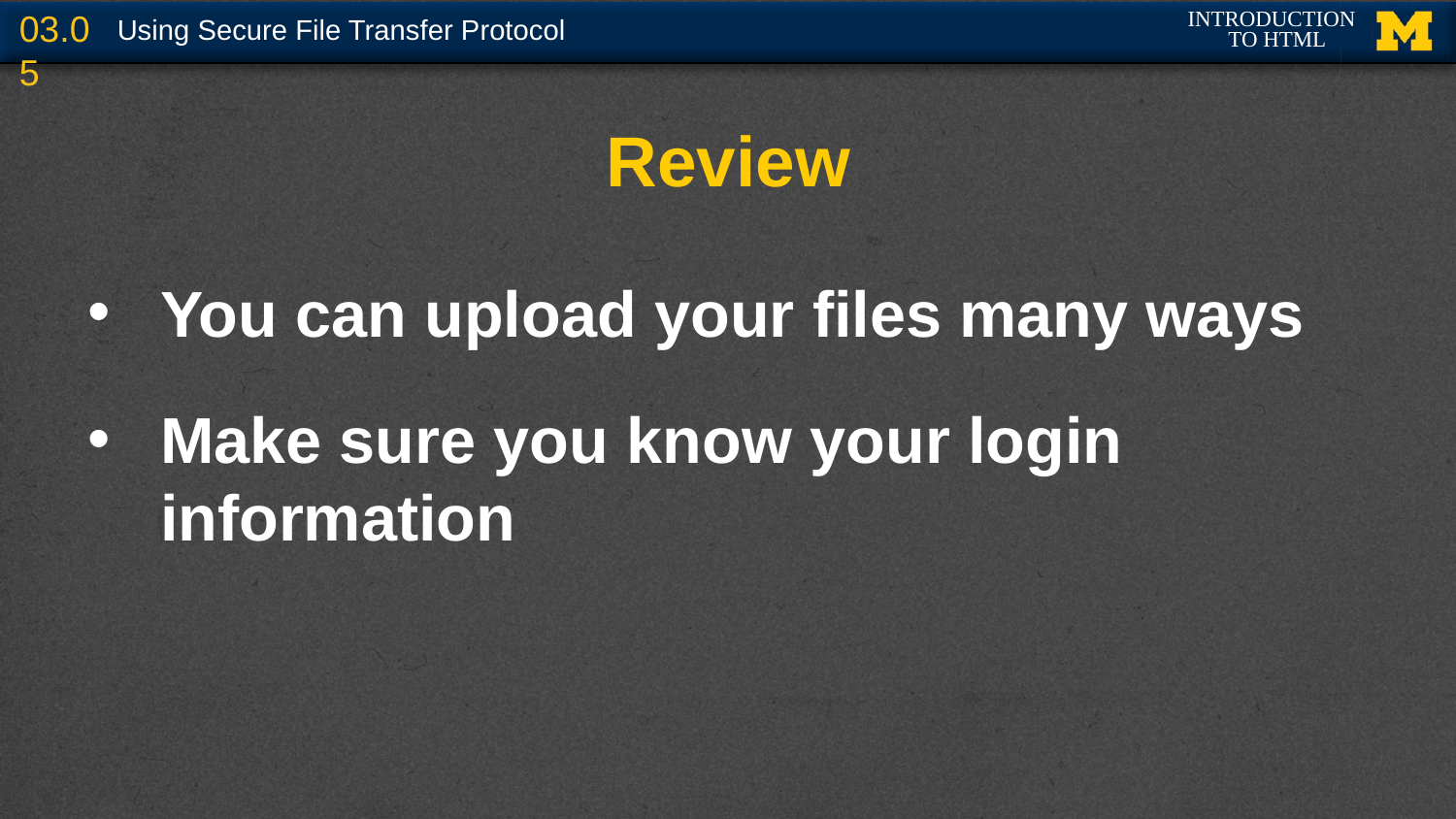

# Review
You can upload your files many ways
Make sure you know your login information